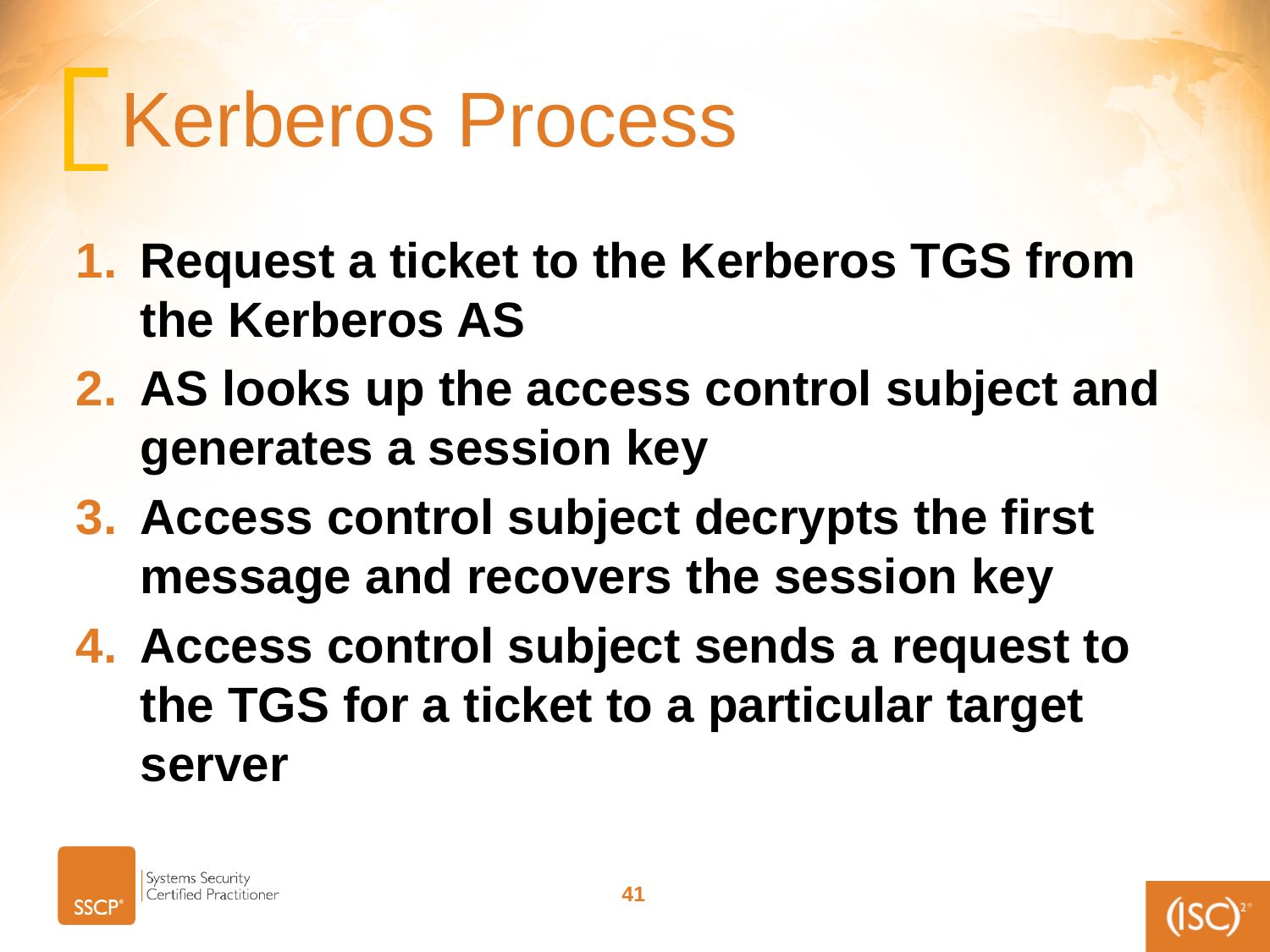

# Kerberos Process
Request a ticket to the Kerberos TGS from the Kerberos AS
AS looks up the access control subject and generates a session key
Access control subject decrypts the first message and recovers the session key
Access control subject sends a request to the TGS for a ticket to a particular target server